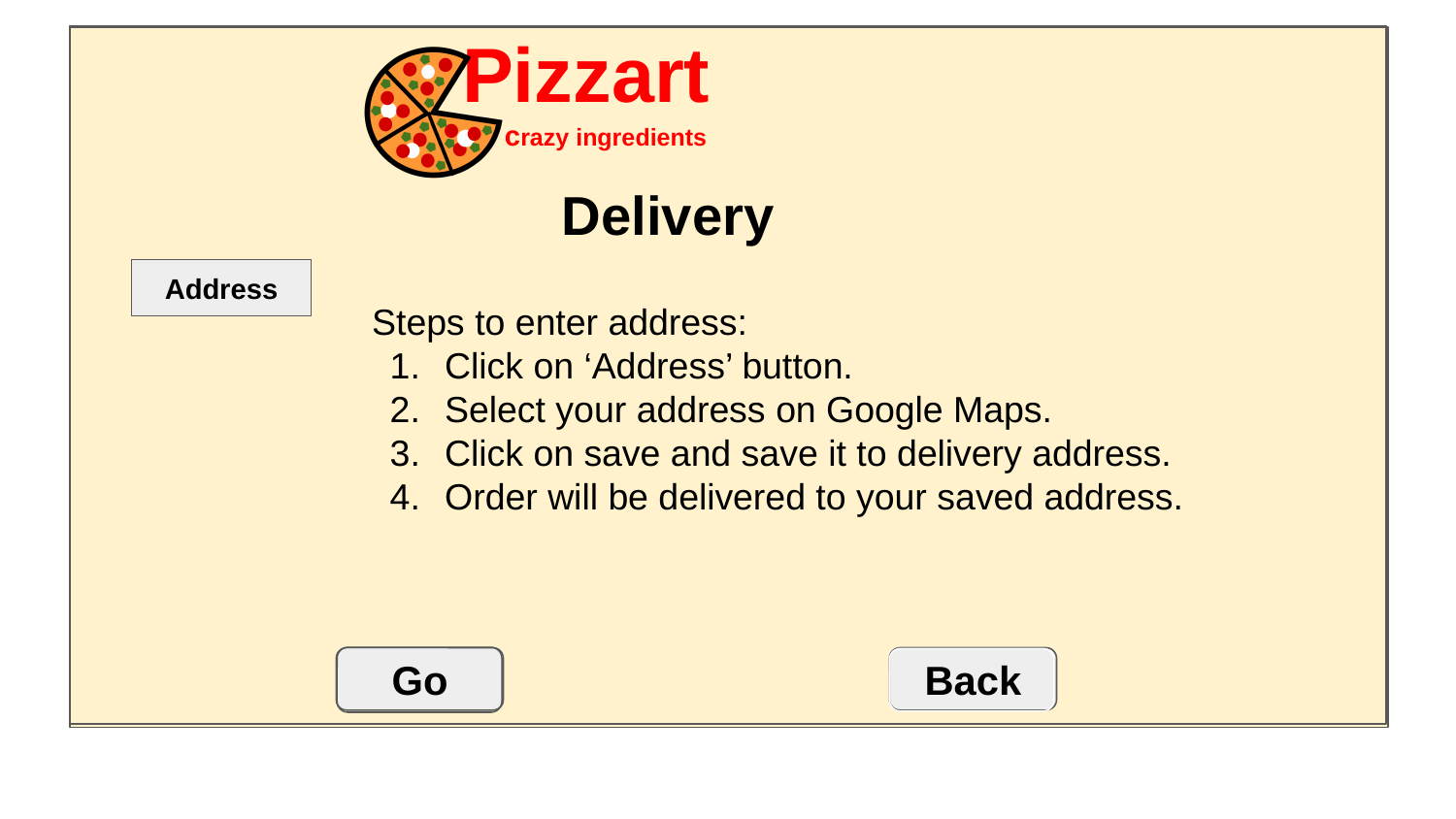

Delivery
Address
Steps to enter address:
Click on ‘Address’ button.
Select your address on Google Maps.
Click on save and save it to delivery address.
Order will be delivered to your saved address.